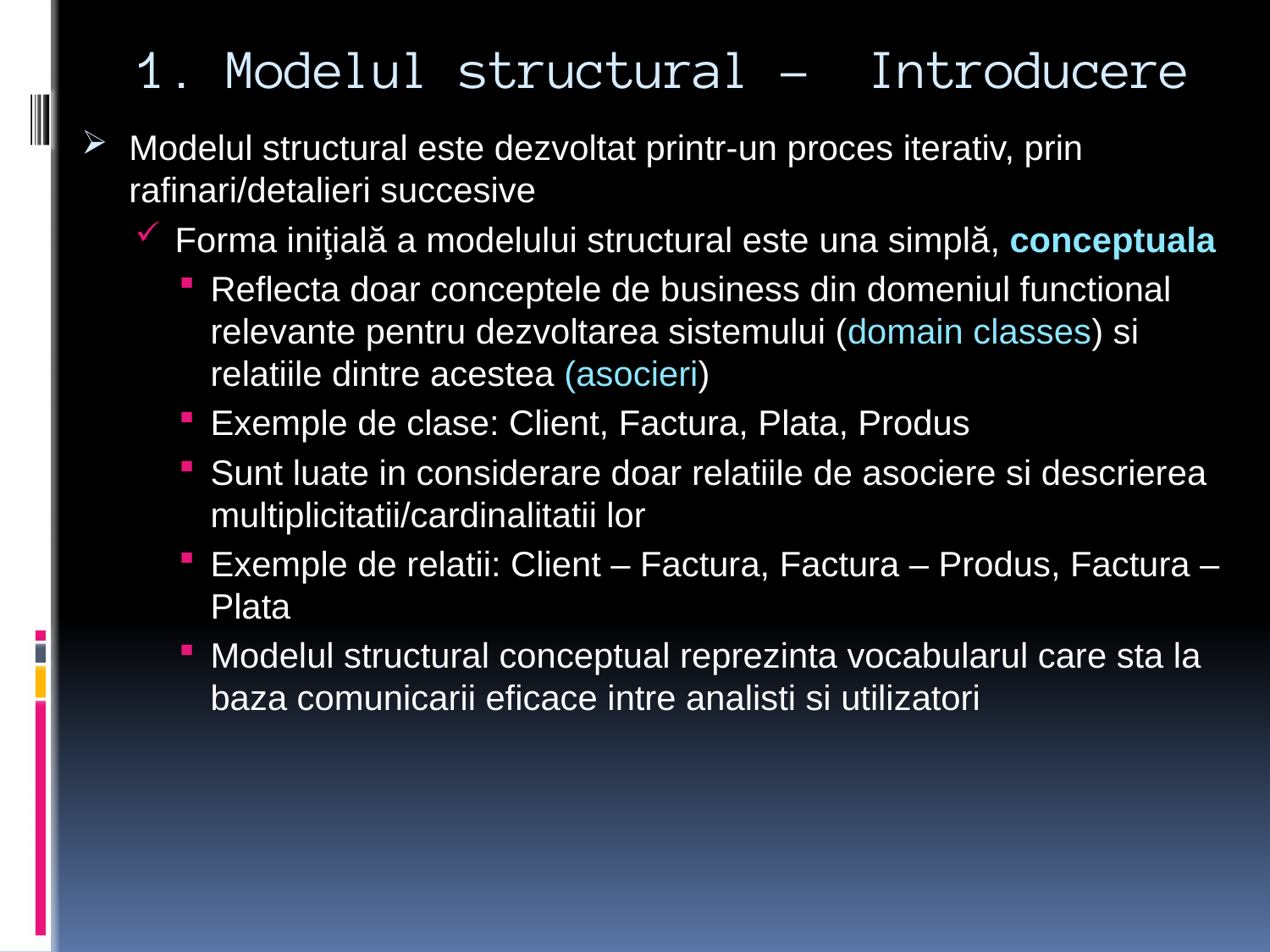

# 1. Modelul structural -  Introducere
Modelul structural este dezvoltat printr-un proces iterativ, prin rafinari/detalieri succesive
Forma iniţială a modelului structural este una simplă, conceptuala
Reflecta doar conceptele de business din domeniul functional relevante pentru dezvoltarea sistemului (domain classes) si relatiile dintre acestea (asocieri)
Exemple de clase: Client, Factura, Plata, Produs
Sunt luate in considerare doar relatiile de asociere si descrierea multiplicitatii/cardinalitatii lor
Exemple de relatii: Client – Factura, Factura – Produs, Factura – Plata
Modelul structural conceptual reprezinta vocabularul care sta la baza comunicarii eficace intre analisti si utilizatori